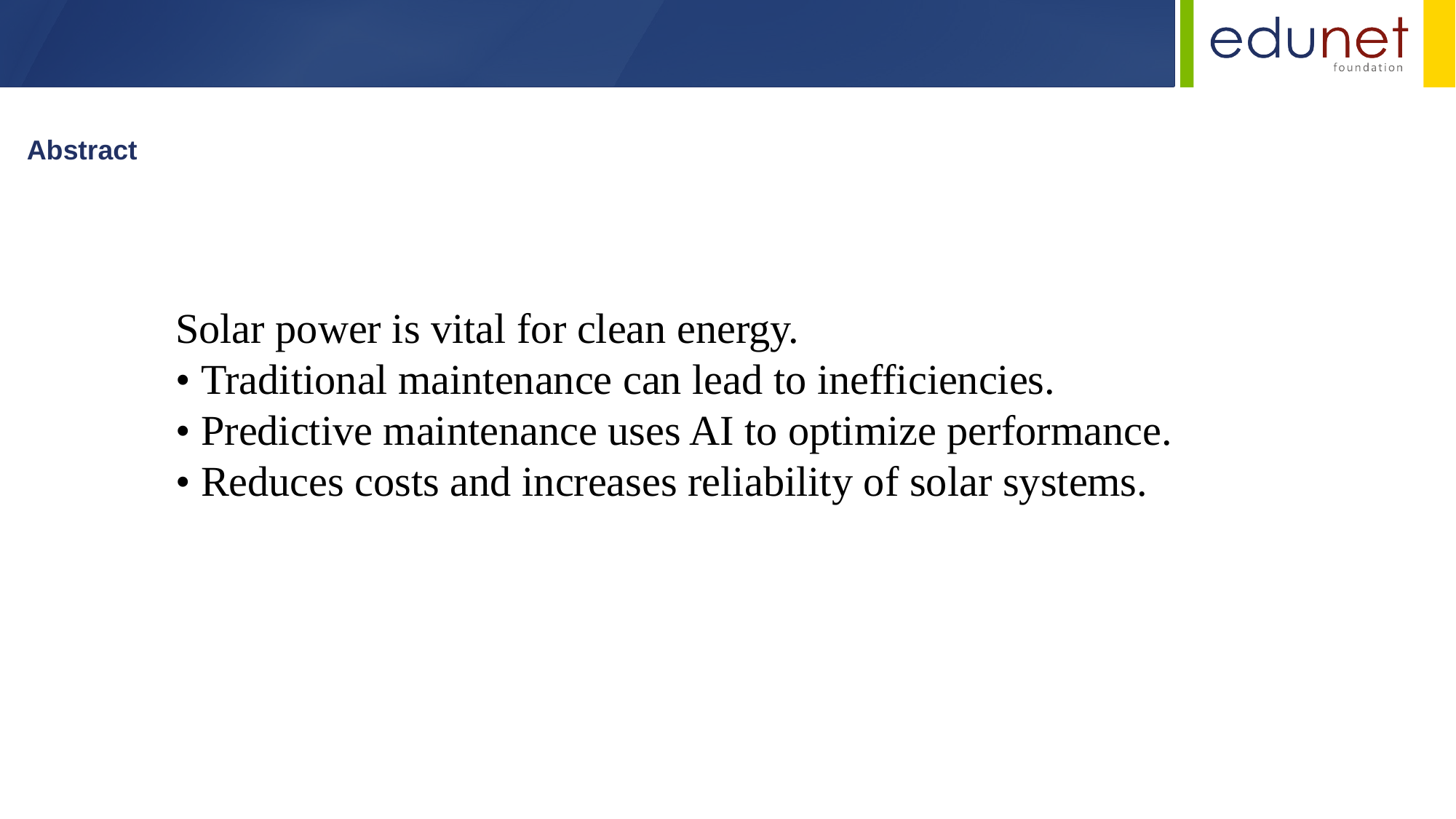

Abstract

Solar power is vital for clean energy.
• Traditional maintenance can lead to inefficiencies.
• Predictive maintenance uses AI to optimize performance.
• Reduces costs and increases reliability of solar systems.